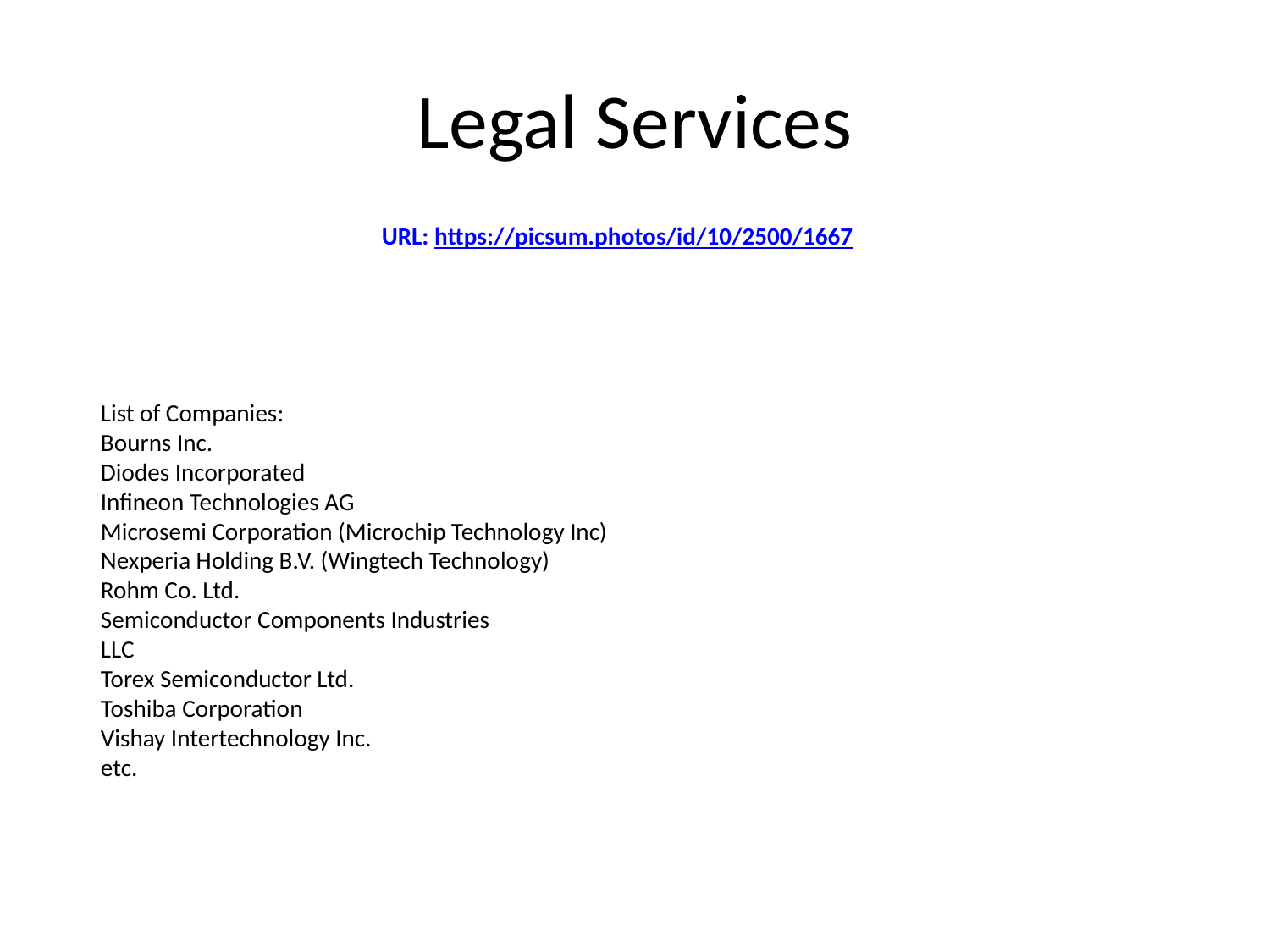

# Legal Services

URL: https://picsum.photos/id/10/2500/1667

List of Companies:
Bourns Inc.
Diodes Incorporated
Infineon Technologies AG
Microsemi Corporation (Microchip Technology Inc)
Nexperia Holding B.V. (Wingtech Technology)
Rohm Co. Ltd.
Semiconductor Components Industries
LLC
Torex Semiconductor Ltd.
Toshiba Corporation
Vishay Intertechnology Inc.
etc.